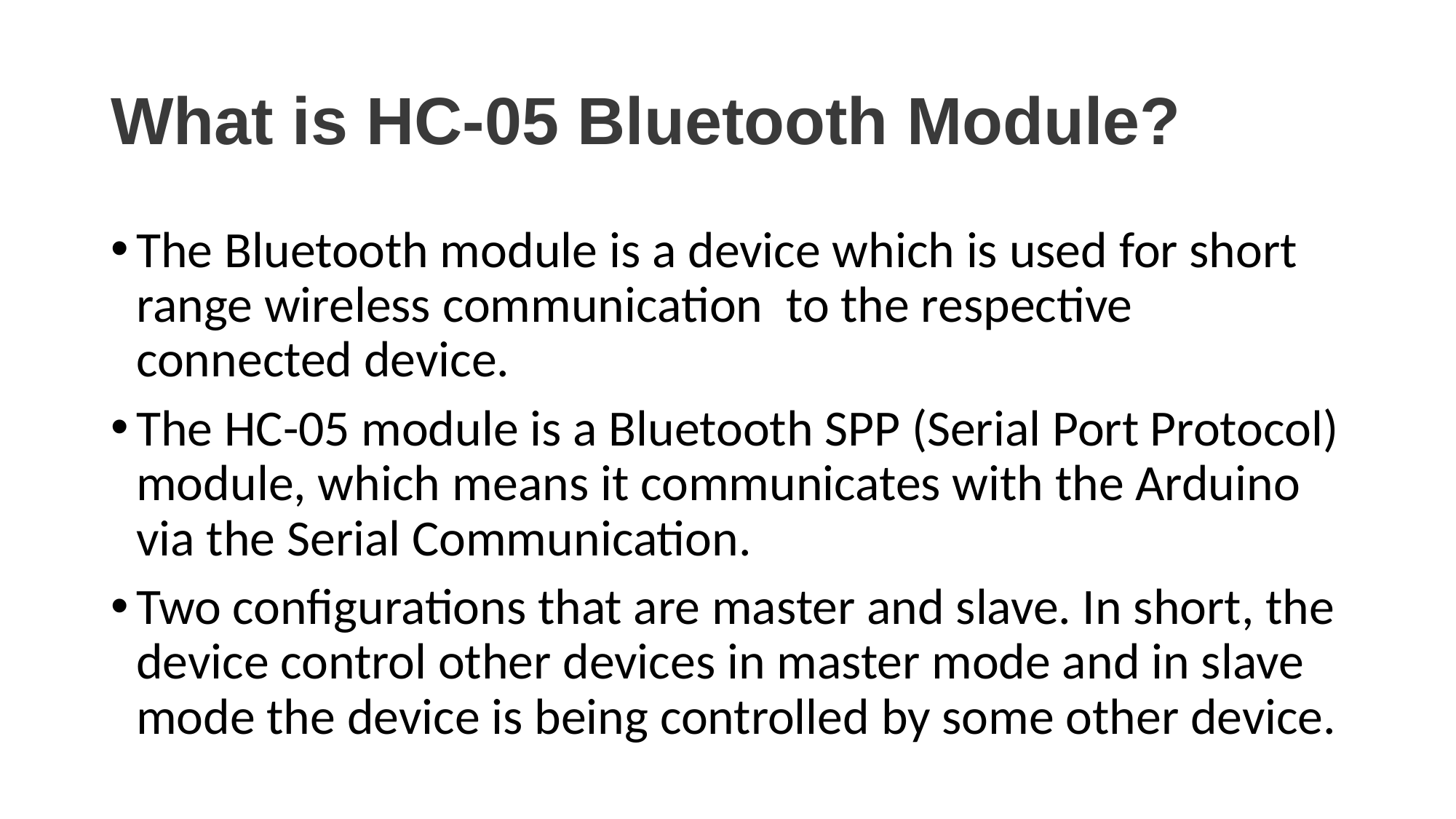

# What is HC-05 Bluetooth Module?
The Bluetooth module is a device which is used for short range wireless communication  to the respective connected device.
The HC-05 module is a Bluetooth SPP (Serial Port Protocol) module, which means it communicates with the Arduino via the Serial Communication.
Two configurations that are master and slave. In short, the device control other devices in master mode and in slave mode the device is being controlled by some other device.